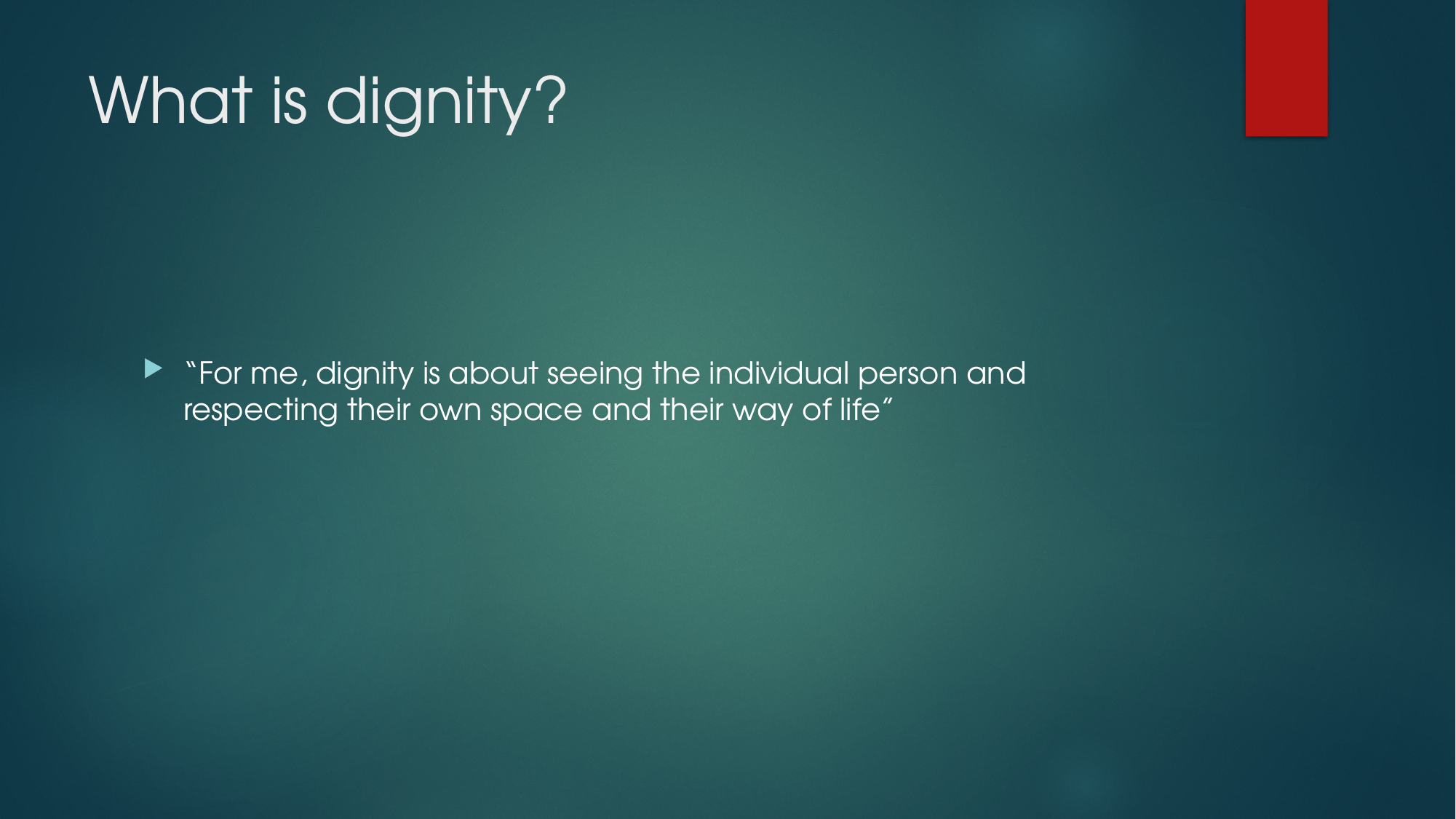

# What is dignity?

“For me, dignity is about seeing the individual person and respecting their own space and their way of life”